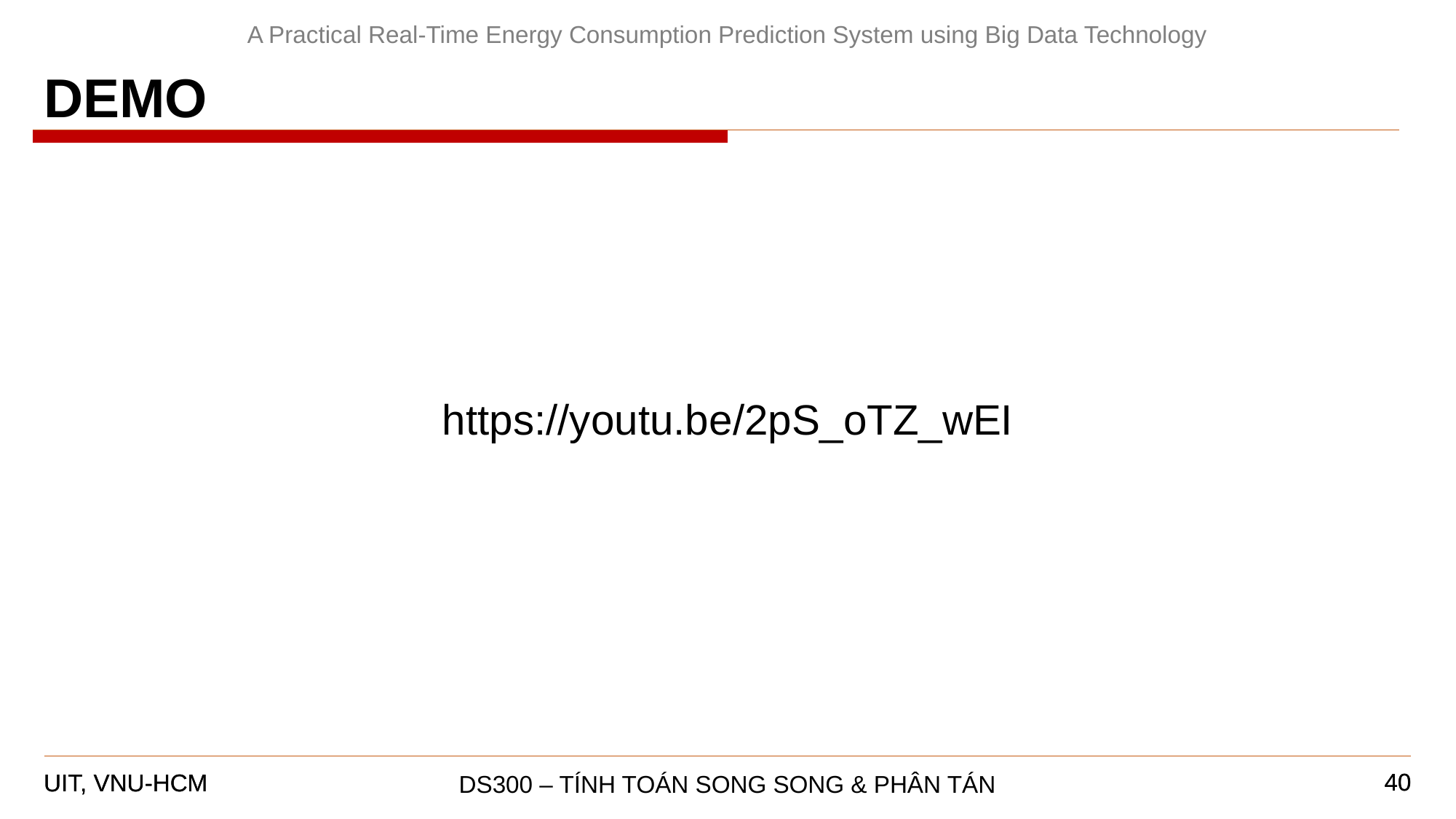

A Practical Real-Time Energy Consumption Prediction System using Big Data Technology
DEMO

https://youtu.be/2pS_oTZ_wEI
40
40
DS300 – TÍNH TOÁN SONG SONG & PHÂN TÁN
UIT, VNU-HCM
UIT, VNU-HCM